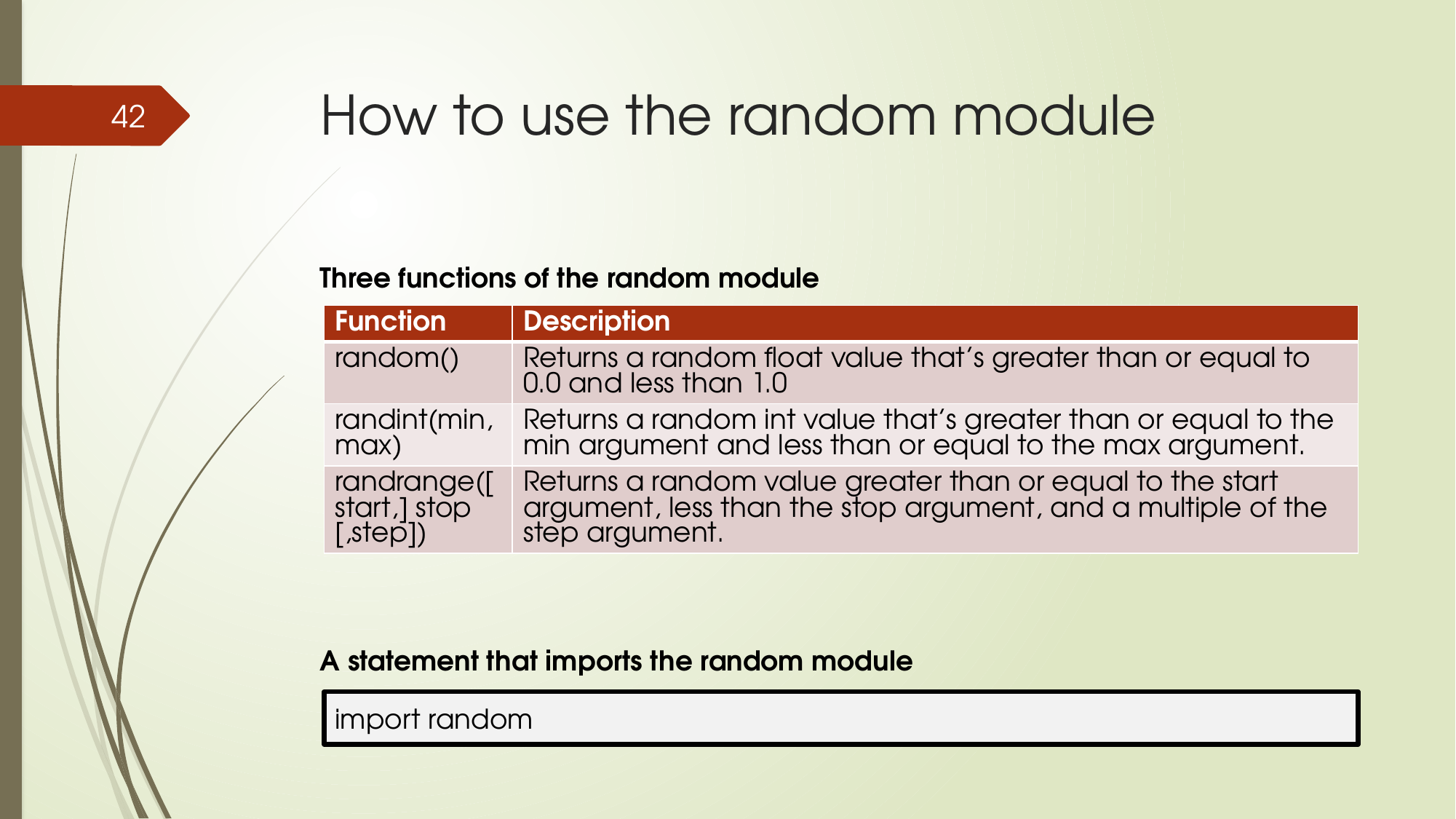

# How to use the random module
42
Three functions of the random module

A statement that imports the random module

| Function | Description |
| --- | --- |
| random() | Returns a random float value that’s greater than or equal to 0.0 and less than 1.0 |
| randint(min, max) | Returns a random int value that’s greater than or equal to the min argument and less than or equal to the max argument. |
| randrange([start,] stop [,step]) | Returns a random value greater than or equal to the start argument, less than the stop argument, and a multiple of the step argument. |
import random